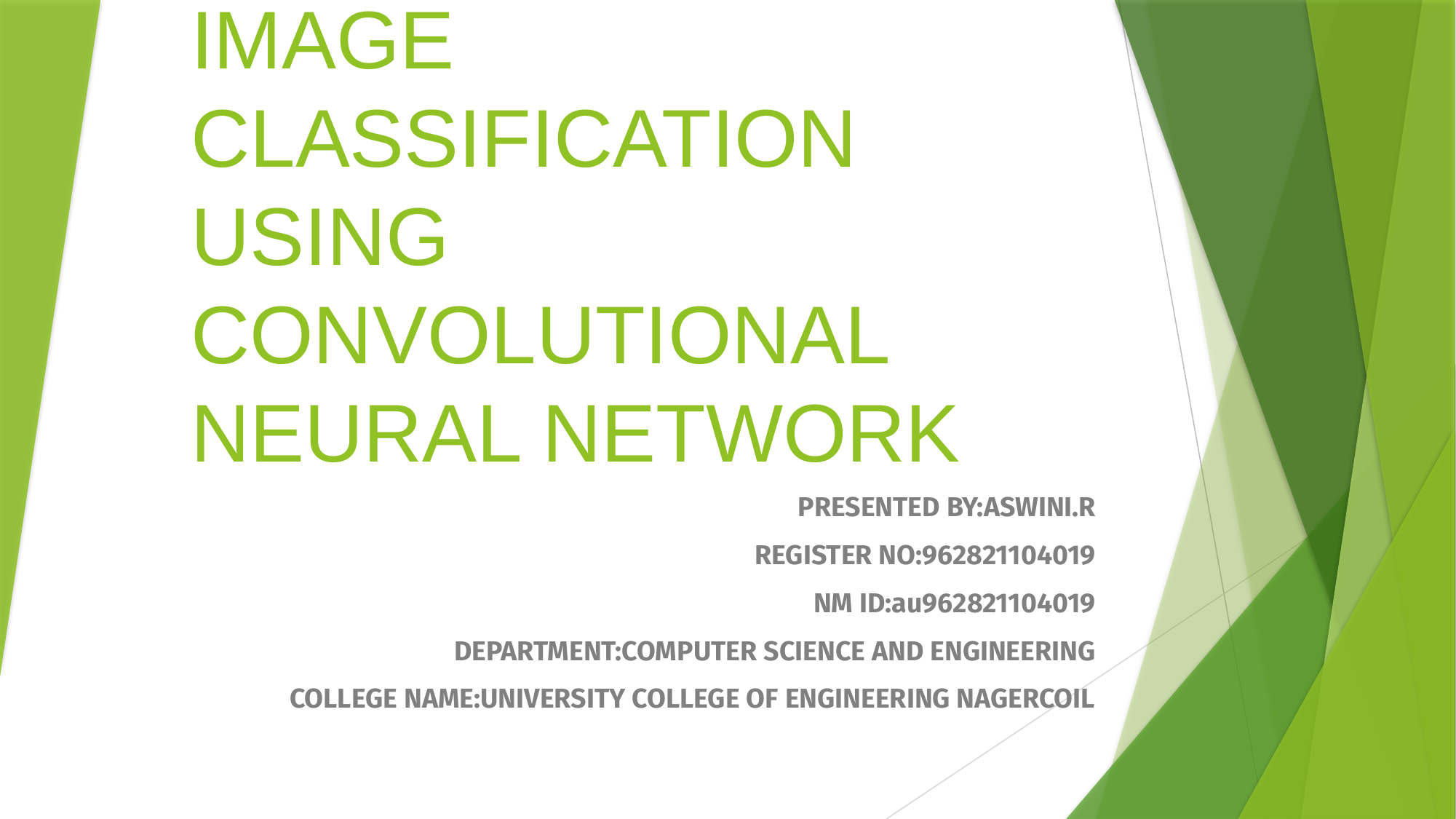

# IMAGE CLASSIFICATION USING  CONVOLUTIONAL NEURAL NETWORK
PRESENTED BY:ASWINI.R
REGISTER NO:962821104019
NM ID:au962821104019
DEPARTMENT:COMPUTER SCIENCE AND ENGINEERING
COLLEGE NAME:UNIVERSITY COLLEGE OF ENGINEERING NAGERCOIL